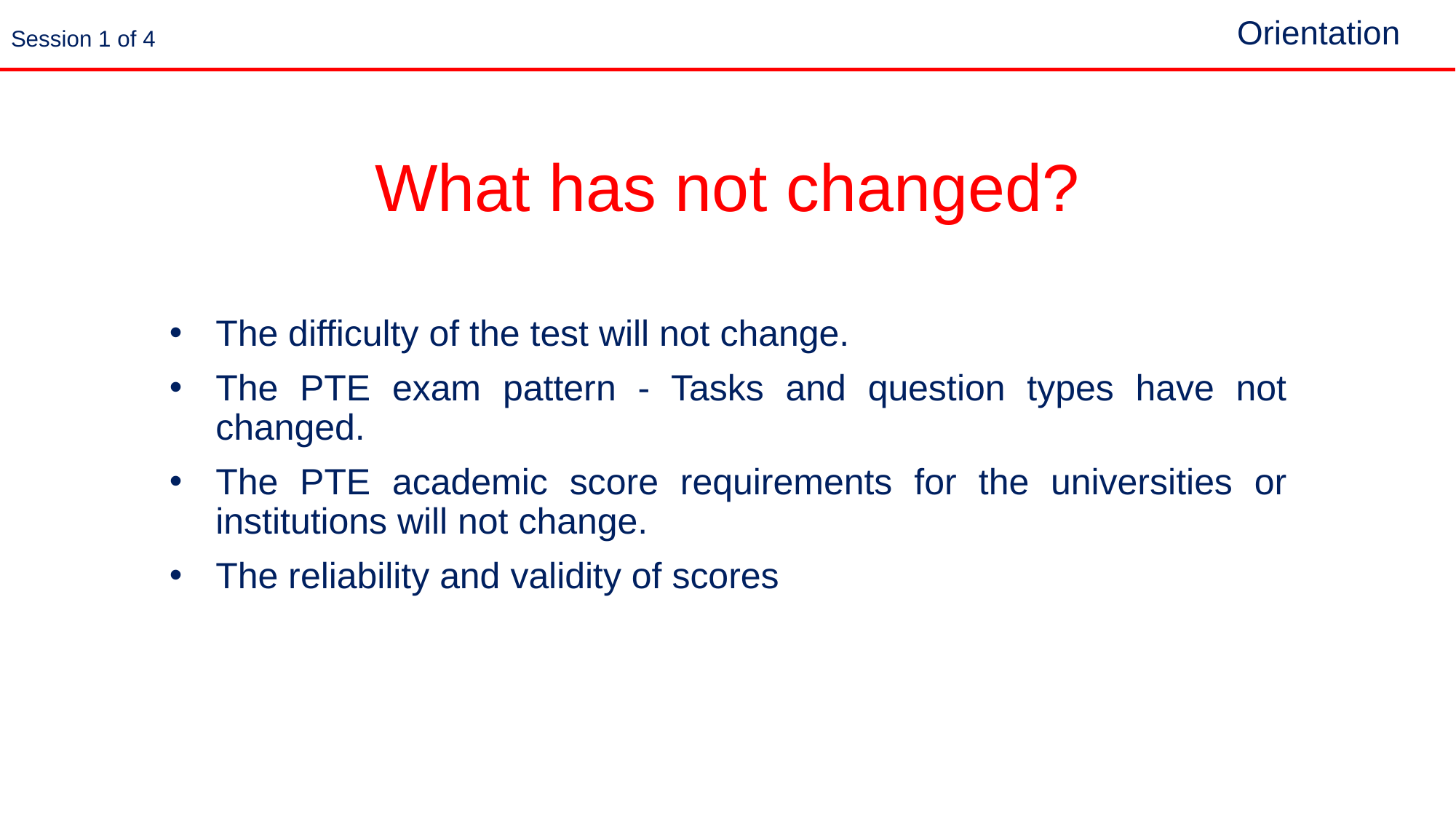

Orientation
Session 1 of 4
# What has not changed?
The difficulty of the test will not change.
The PTE exam pattern - Tasks and question types have not changed.
The PTE academic score requirements for the universities or institutions will not change.
The reliability and validity of scores